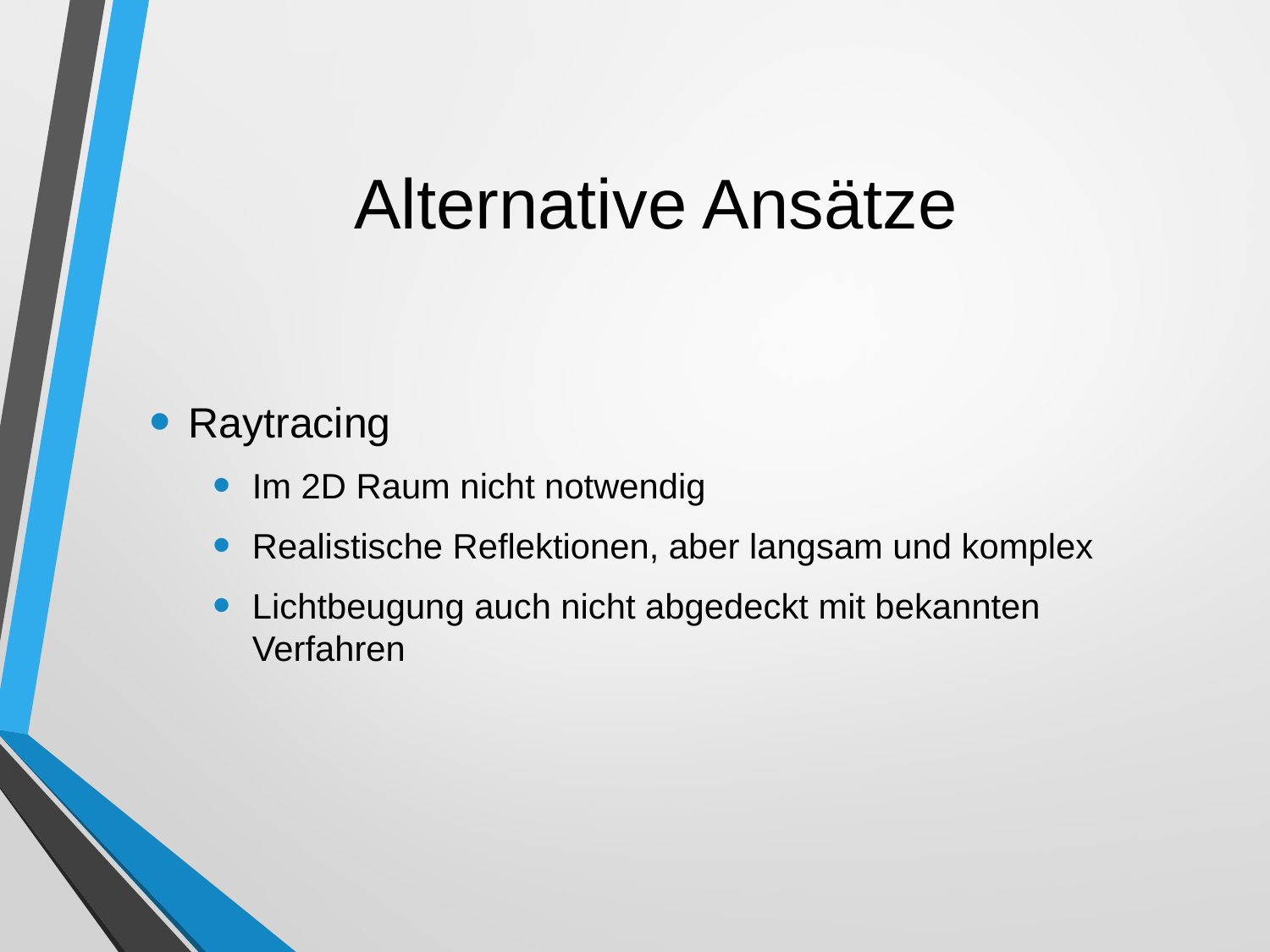

# Alternative Ansätze
Raytracing
Im 2D Raum nicht notwendig
Realistische Reflektionen, aber langsam und komplex
Lichtbeugung auch nicht abgedeckt mit bekannten Verfahren